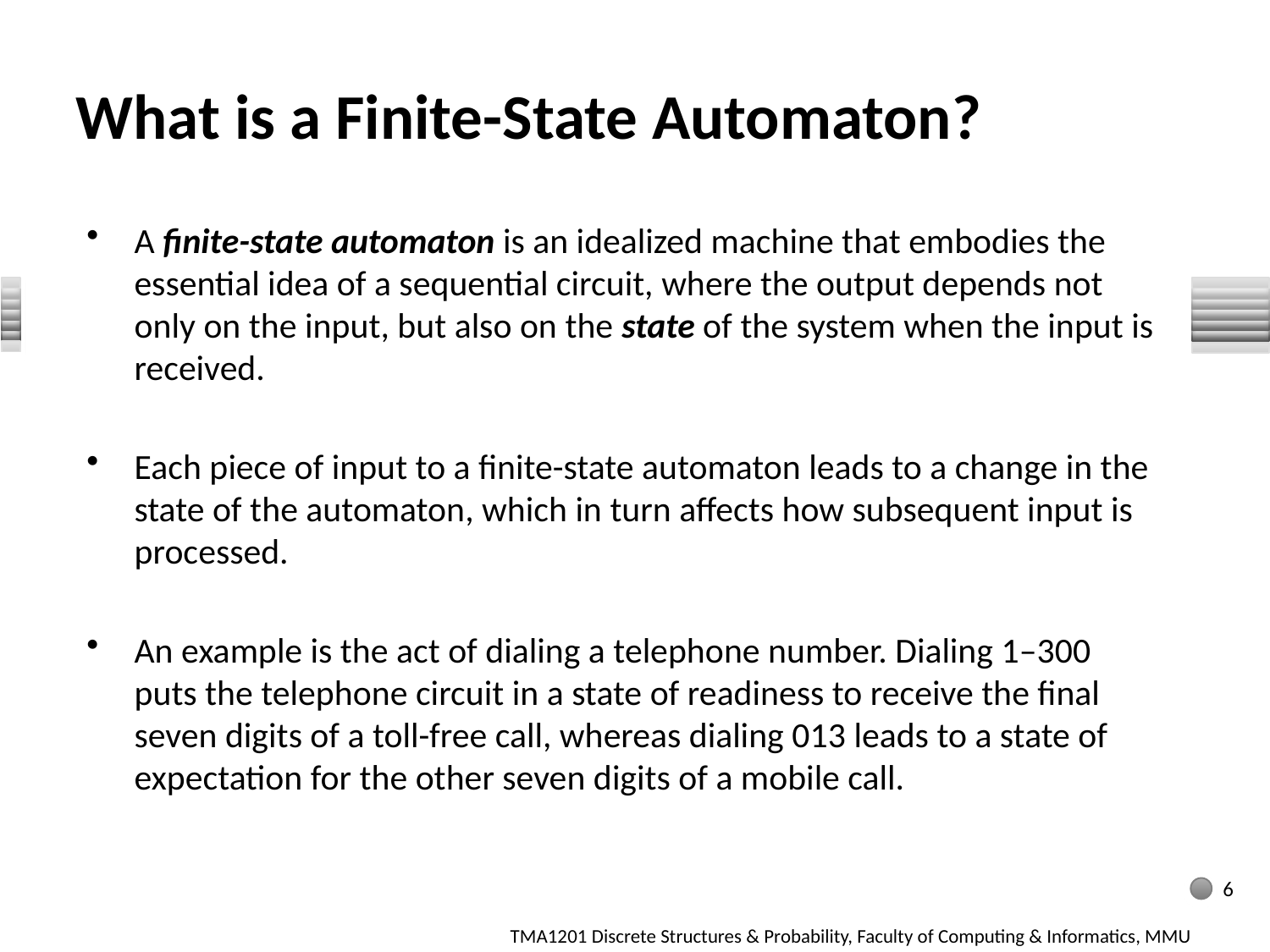

# What is a Finite-State Automaton?
A finite-state automaton is an idealized machine that embodies the essential idea of a sequential circuit, where the output depends not only on the input, but also on the state of the system when the input is received.

Each piece of input to a finite-state automaton leads to a change in the state of the automaton, which in turn affects how subsequent input is processed.

An example is the act of dialing a telephone number. Dialing 1–300 puts the telephone circuit in a state of readiness to receive the final seven digits of a toll-free call, whereas dialing 013 leads to a state of expectation for the other seven digits of a mobile call.
6